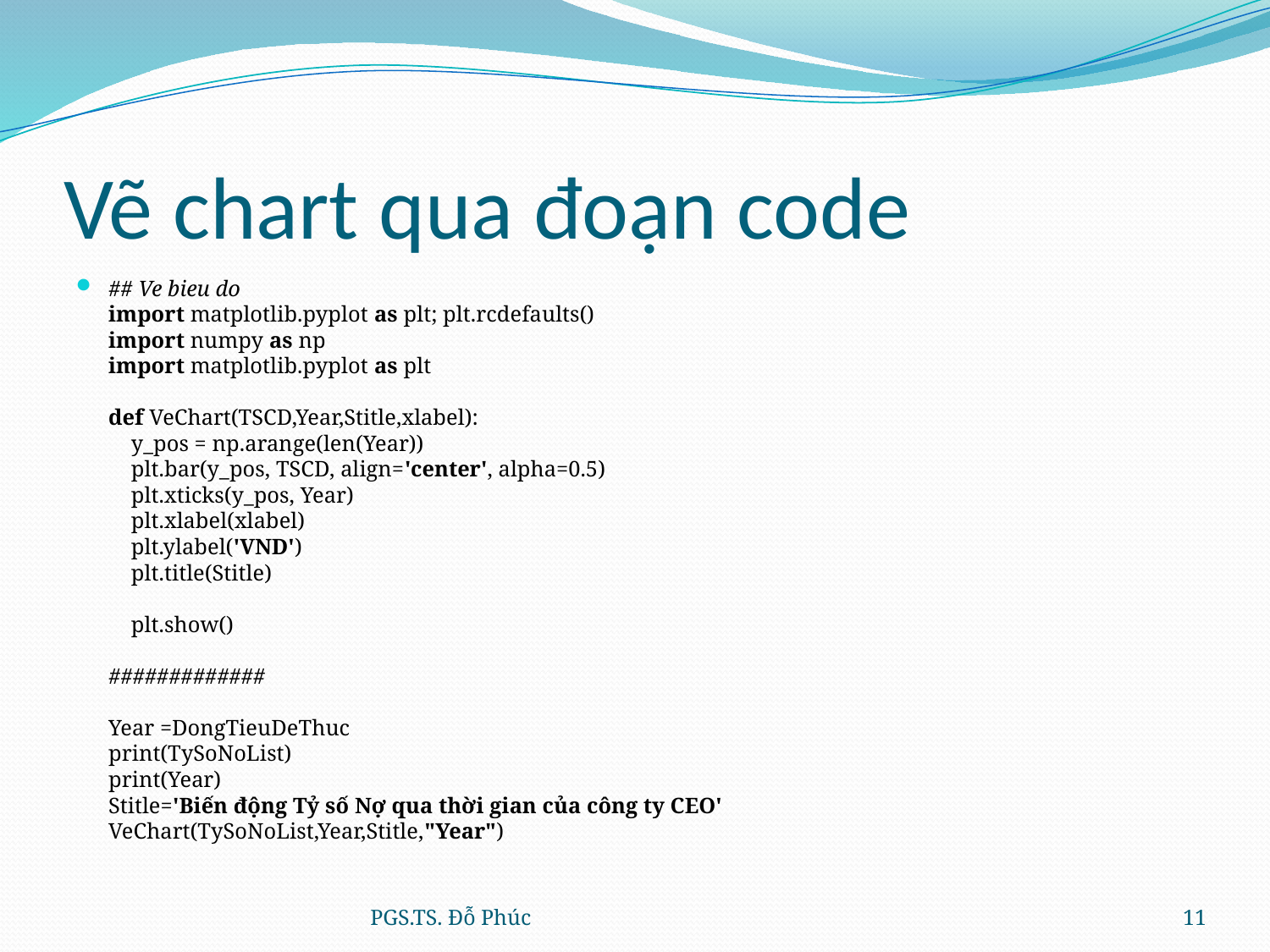

# Vẽ chart qua đoạn code
## Ve bieu do import matplotlib.pyplot as plt; plt.rcdefaults() import numpy as np import matplotlib.pyplot as plt def VeChart(TSCD,Year,Stitle,xlabel): y_pos = np.arange(len(Year)) plt.bar(y_pos, TSCD, align='center', alpha=0.5) plt.xticks(y_pos, Year) plt.xlabel(xlabel) plt.ylabel('VND') plt.title(Stitle) plt.show() ############# Year =DongTieuDeThuc print(TySoNoList) print(Year) Stitle='Biến động Tỷ số Nợ qua thời gian của công ty CEO' VeChart(TySoNoList,Year,Stitle,"Year")
PGS.TS. Đỗ Phúc
11